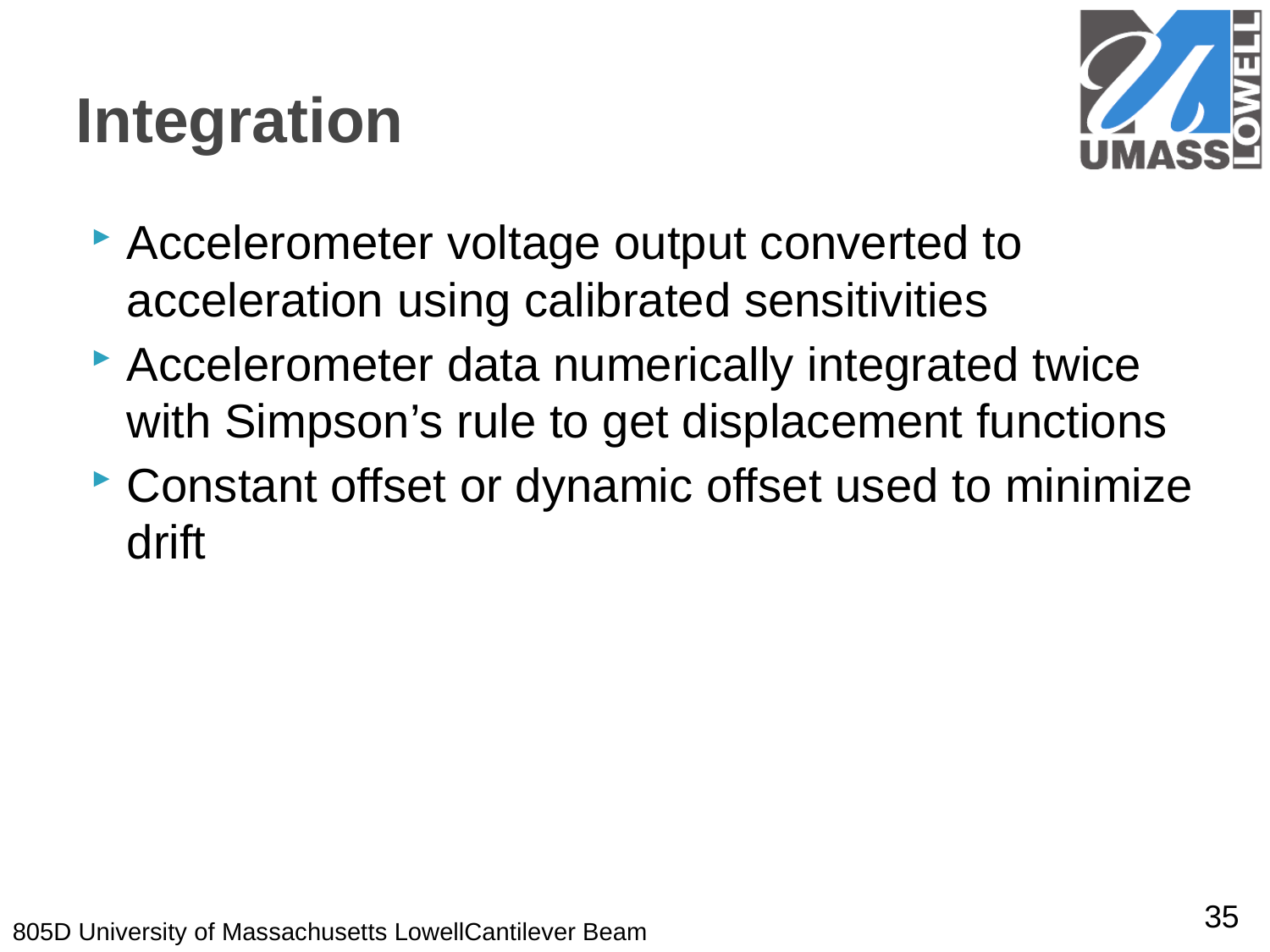

# Integration
Accelerometer voltage output converted to acceleration using calibrated sensitivities
Accelerometer data numerically integrated twice with Simpson’s rule to get displacement functions
Constant offset or dynamic offset used to minimize drift
35
805D 	University of Massachusetts Lowell	Cantilever Beam